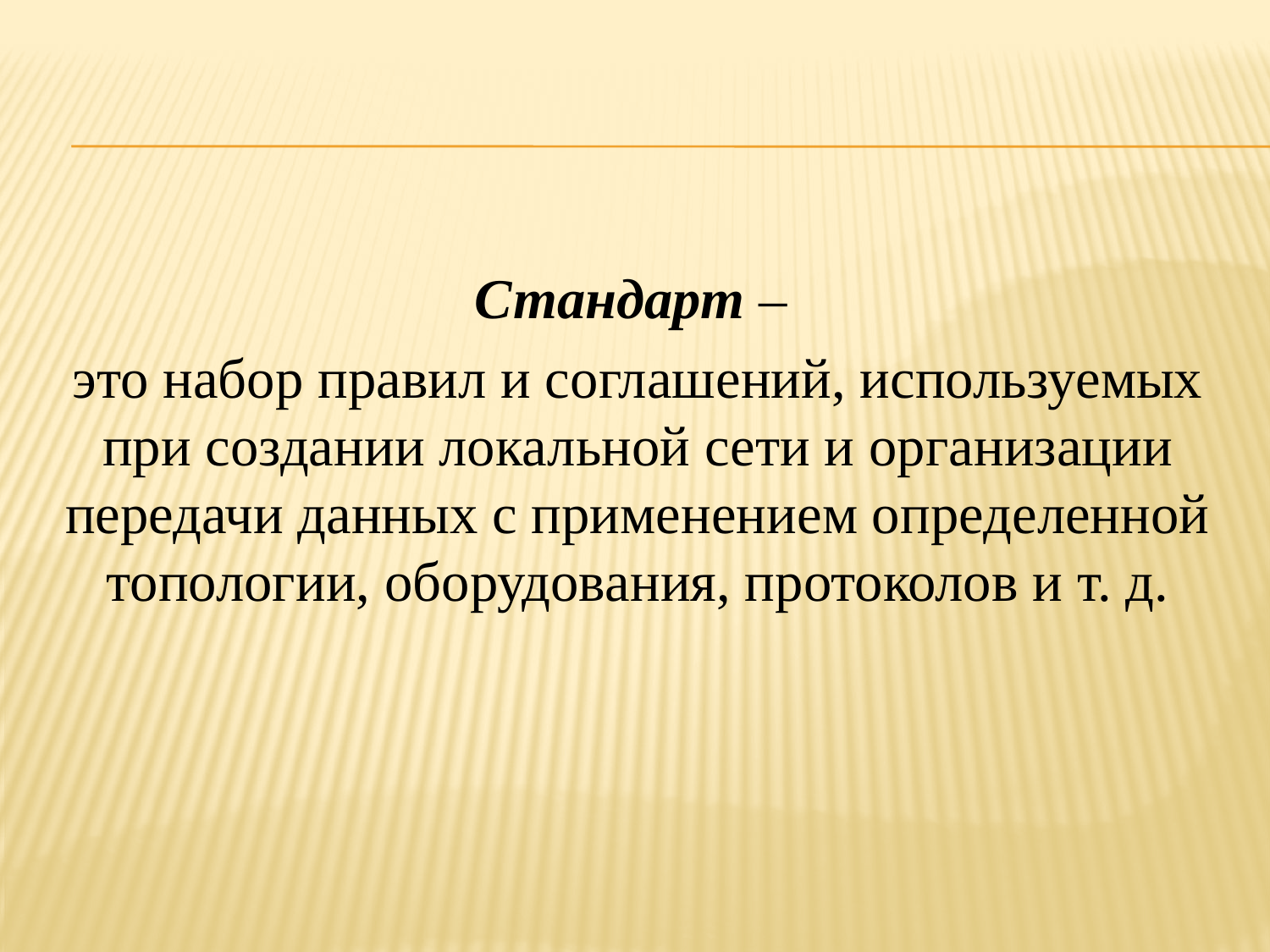

Стандарт –
это набор правил и соглашений, используемых при создании локальной сети и организации передачи данных с применением определенной топологии, оборудования, протоколов и т. д.